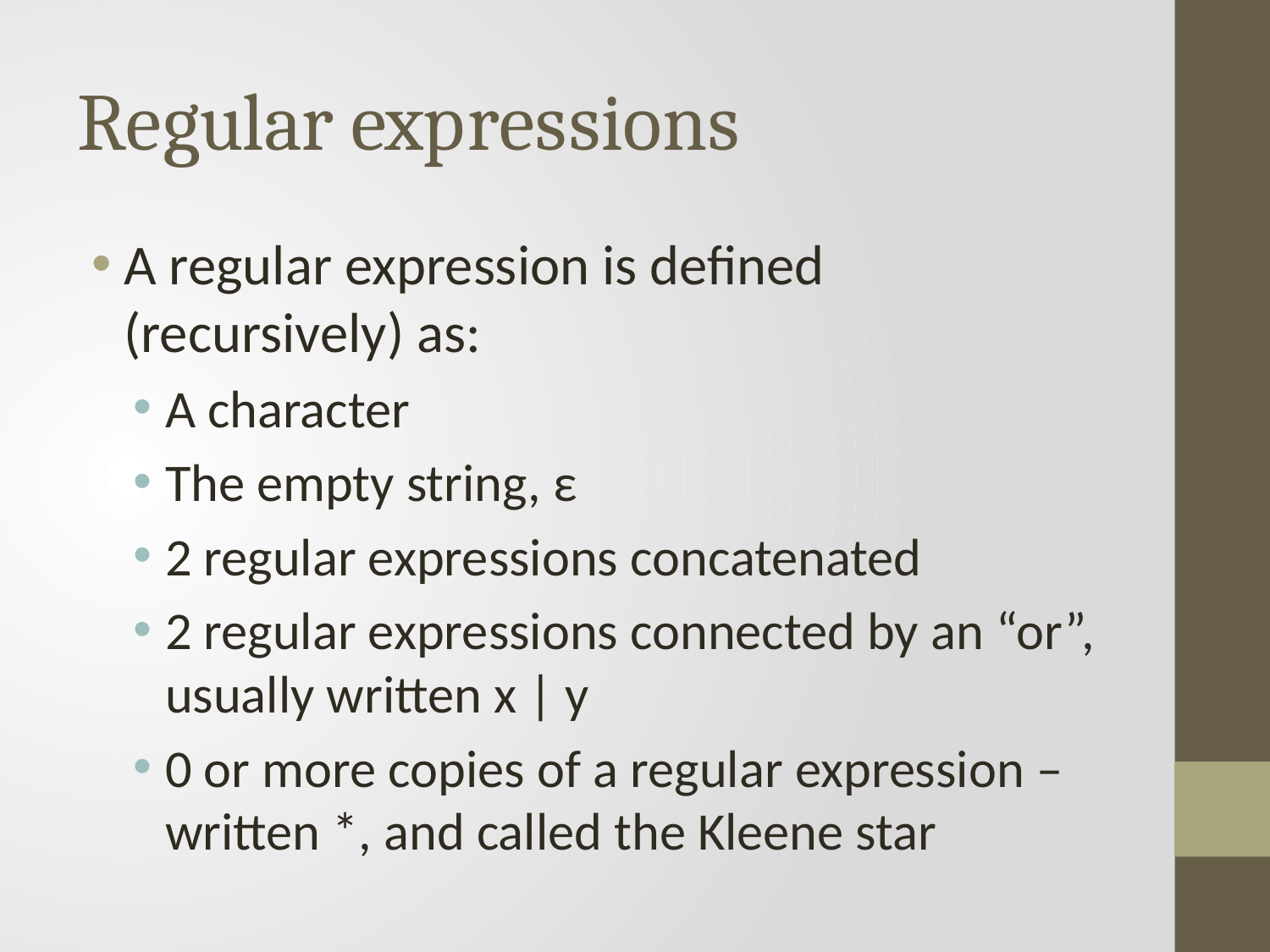

# Regular expressions
A regular expression is defined (recursively) as:
A character
The empty string, ε
2 regular expressions concatenated
2 regular expressions connected by an “or”, usually written x | y
0 or more copies of a regular expression – written *, and called the Kleene star